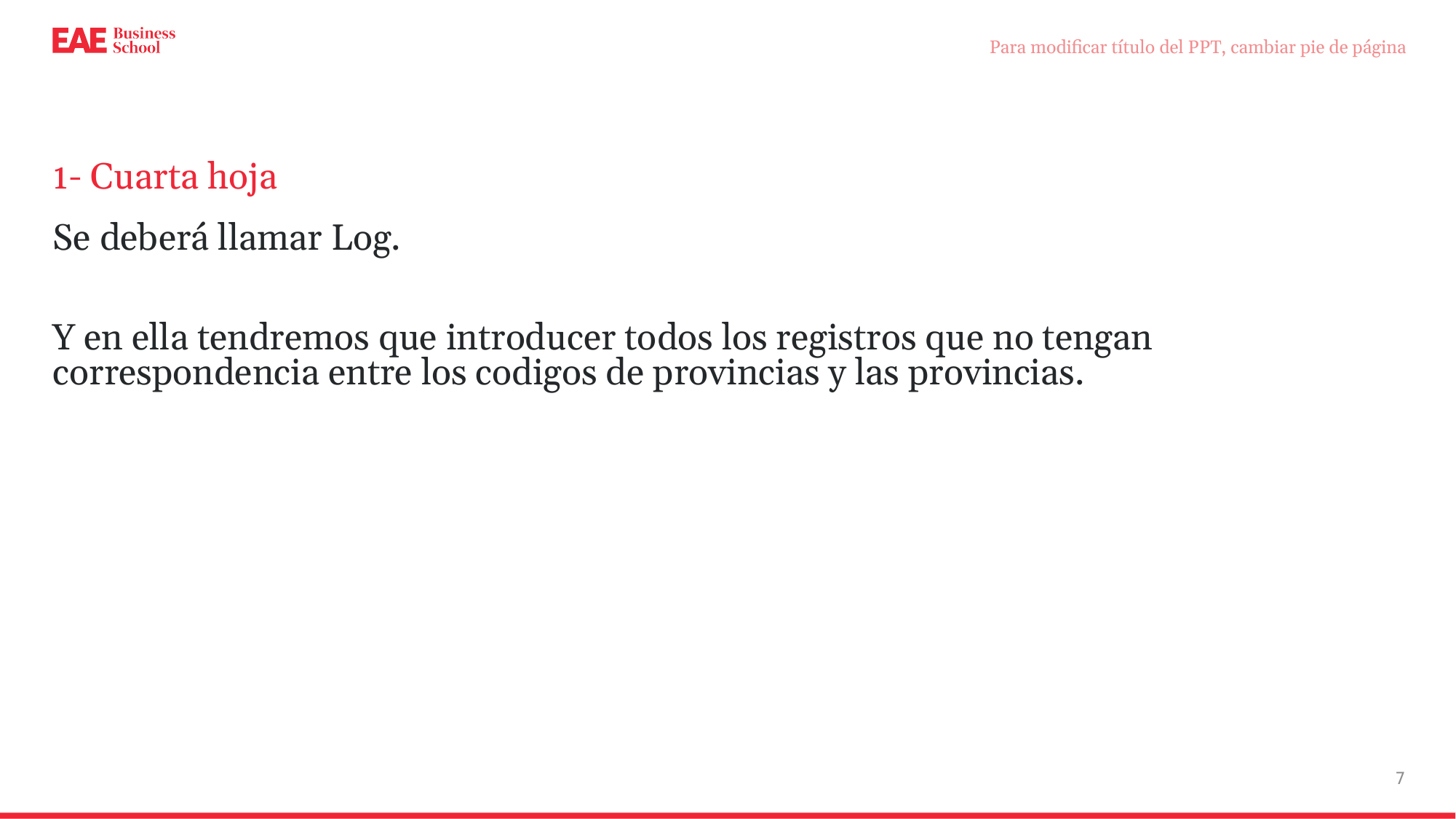

Para modificar título del PPT, cambiar pie de página
# 1- Cuarta hoja
Se deberá llamar Log.

Y en ella tendremos que introducer todos los registros que no tengan correspondencia entre los codigos de provincias y las provincias.
7